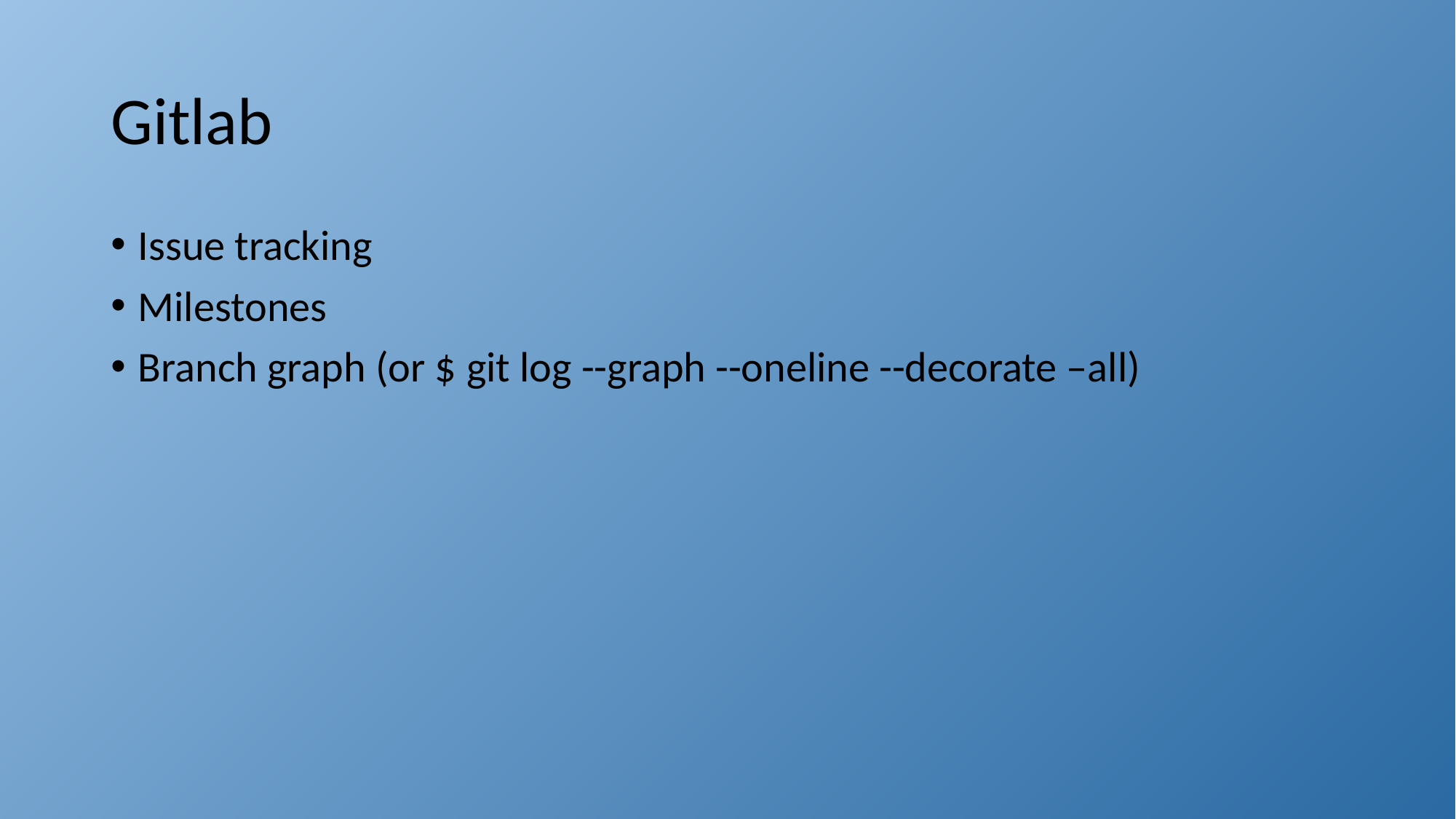

# Gitlab
Issue tracking
Milestones
Branch graph (or $ git log --graph --oneline --decorate –all)